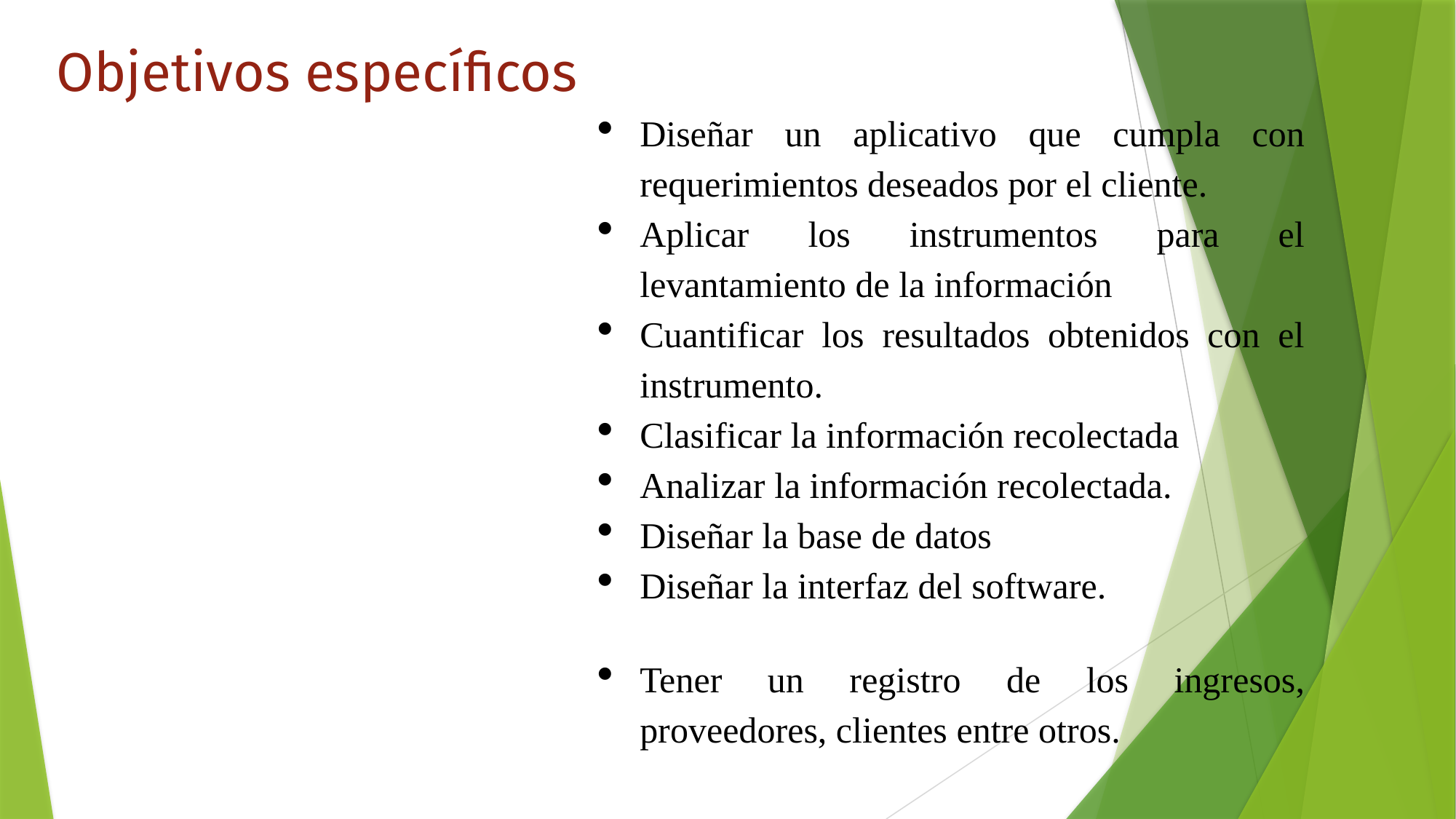

# Objetivos específicos
Diseñar un aplicativo que cumpla con requerimientos deseados por el cliente.
Aplicar los instrumentos para el levantamiento de la información
Cuantificar los resultados obtenidos con el instrumento.
Clasificar la información recolectada
Analizar la información recolectada.
Diseñar la base de datos
Diseñar la interfaz del software.

Tener un registro de los ingresos, proveedores, clientes entre otros.